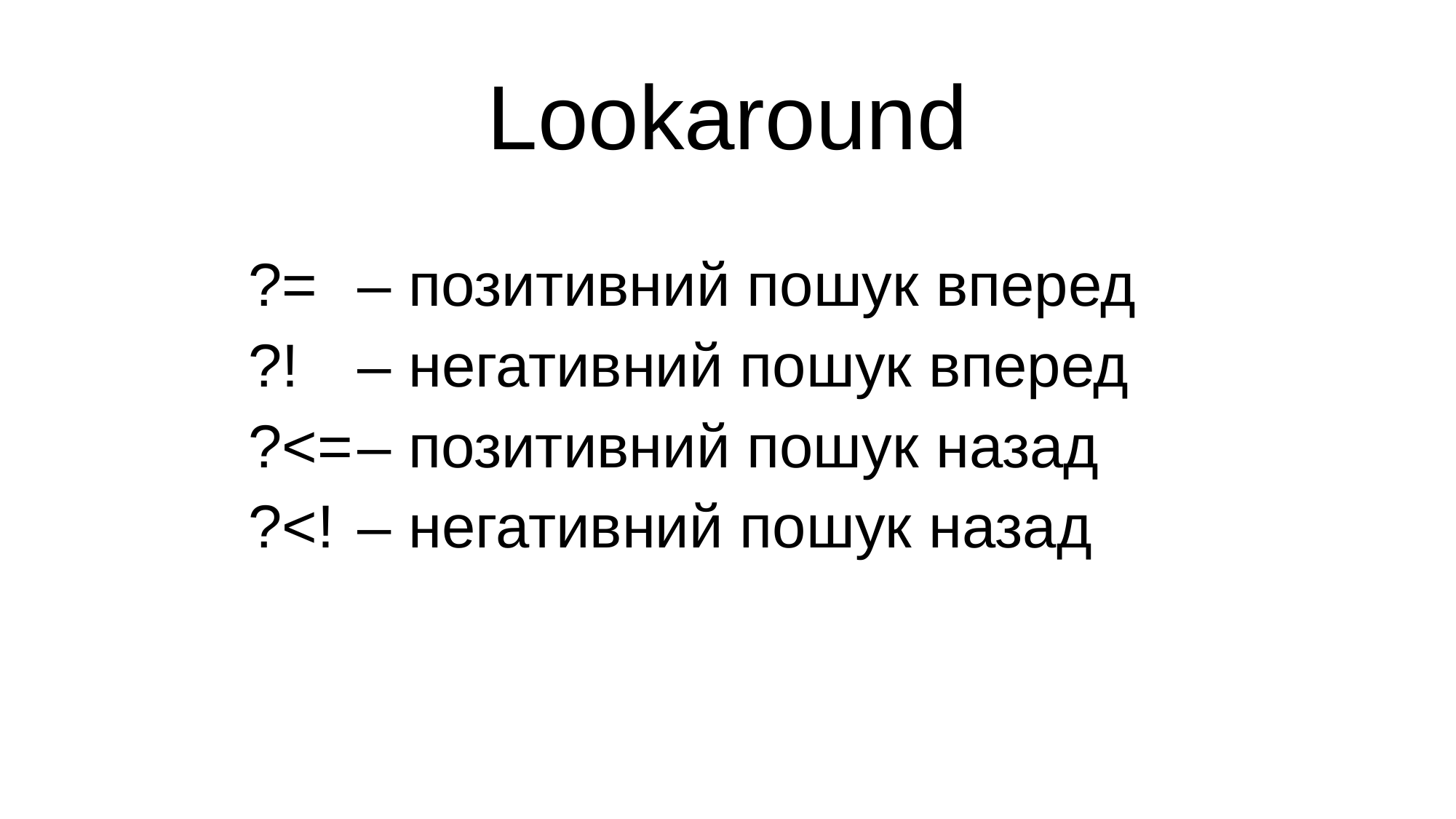

# Lookaround
?=	– позитивний пошук вперед
?!	– негативний пошук вперед
?<=	– позитивний пошук назад
?<!	– негативний пошук назад